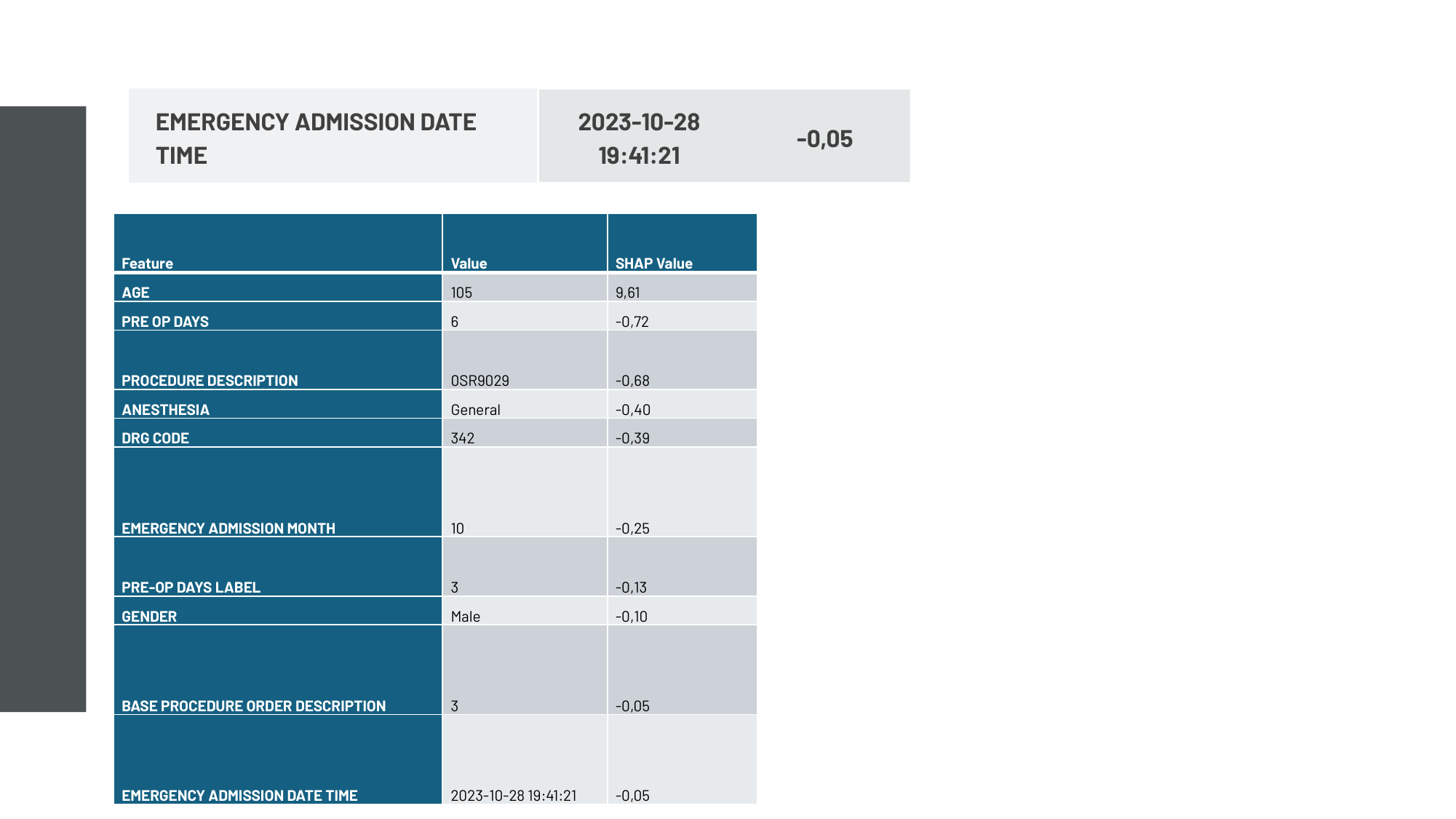

| EMERGENCY ADMISSION DATE TIME | 2023-10-28 19:41:21 | -0,05 |
| --- | --- | --- |

| Feature | Value | SHAP Value |
| --- | --- | --- |
| AGE | 105 | 9,61 |
| PRE OP DAYS | 6 | -0,72 |
| PROCEDURE DESCRIPTION | 0SR9029 | -0,68 |
| ANESTHESIA | General | -0,40 |
| DRG CODE | 342 | -0,39 |
| EMERGENCY ADMISSION MONTH | 10 | -0,25 |
| PRE-OP DAYS LABEL | 3 | -0,13 |
| GENDER | Male | -0,10 |
| BASE PROCEDURE ORDER DESCRIPTION | 3 | -0,05 |
| EMERGENCY ADMISSION DATE TIME | 2023-10-28 19:41:21 | -0,05 |